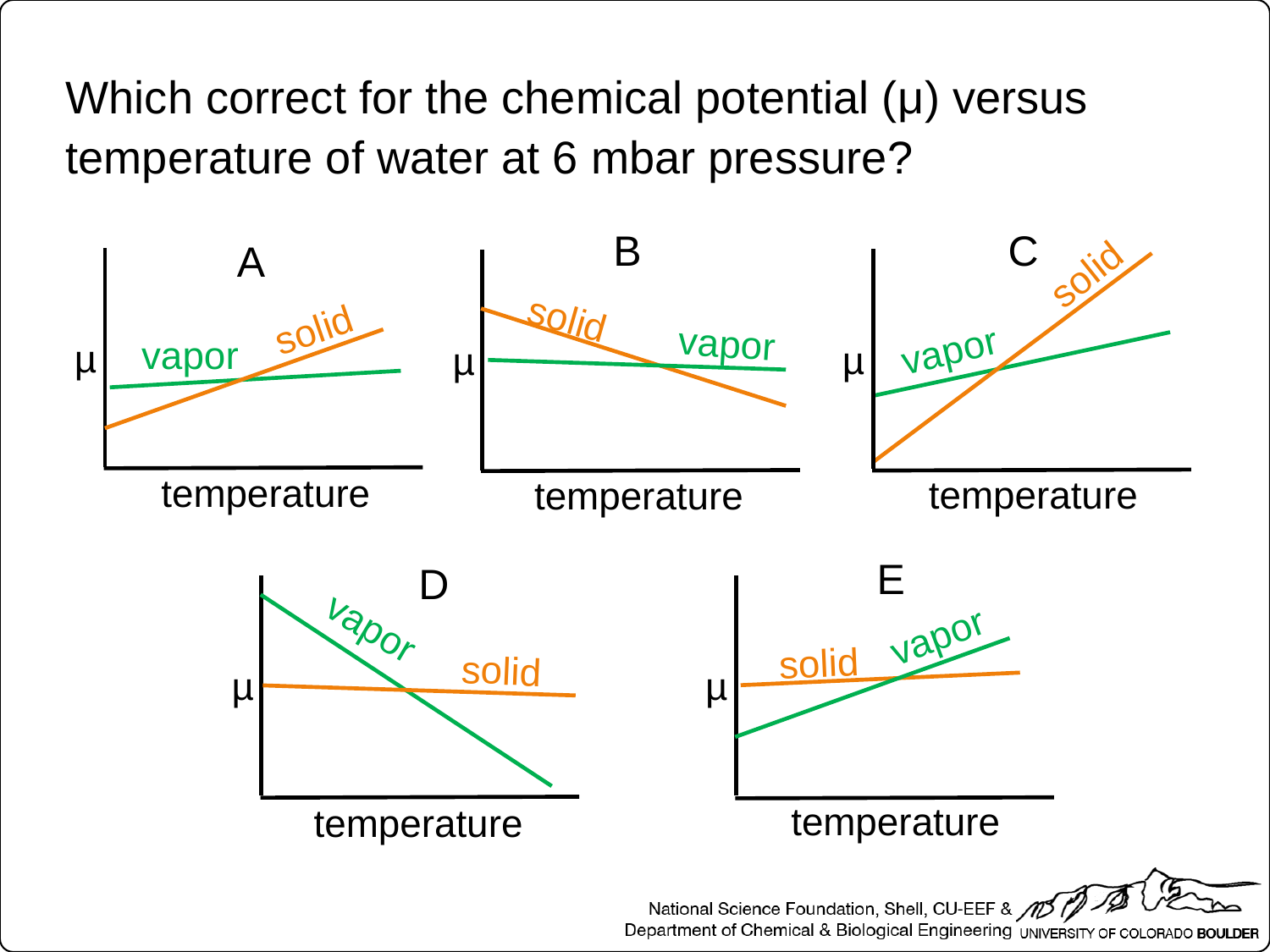

Which correct for the chemical potential (μ) versus temperature of water at 6 mbar pressure?

B
C
A
solid
vapor
µ
temperature
solid
vapor
µ
temperature
solid
vapor
µ
temperature
E
D
vapor
solid
µ
temperature
vapor
solid
µ
temperature